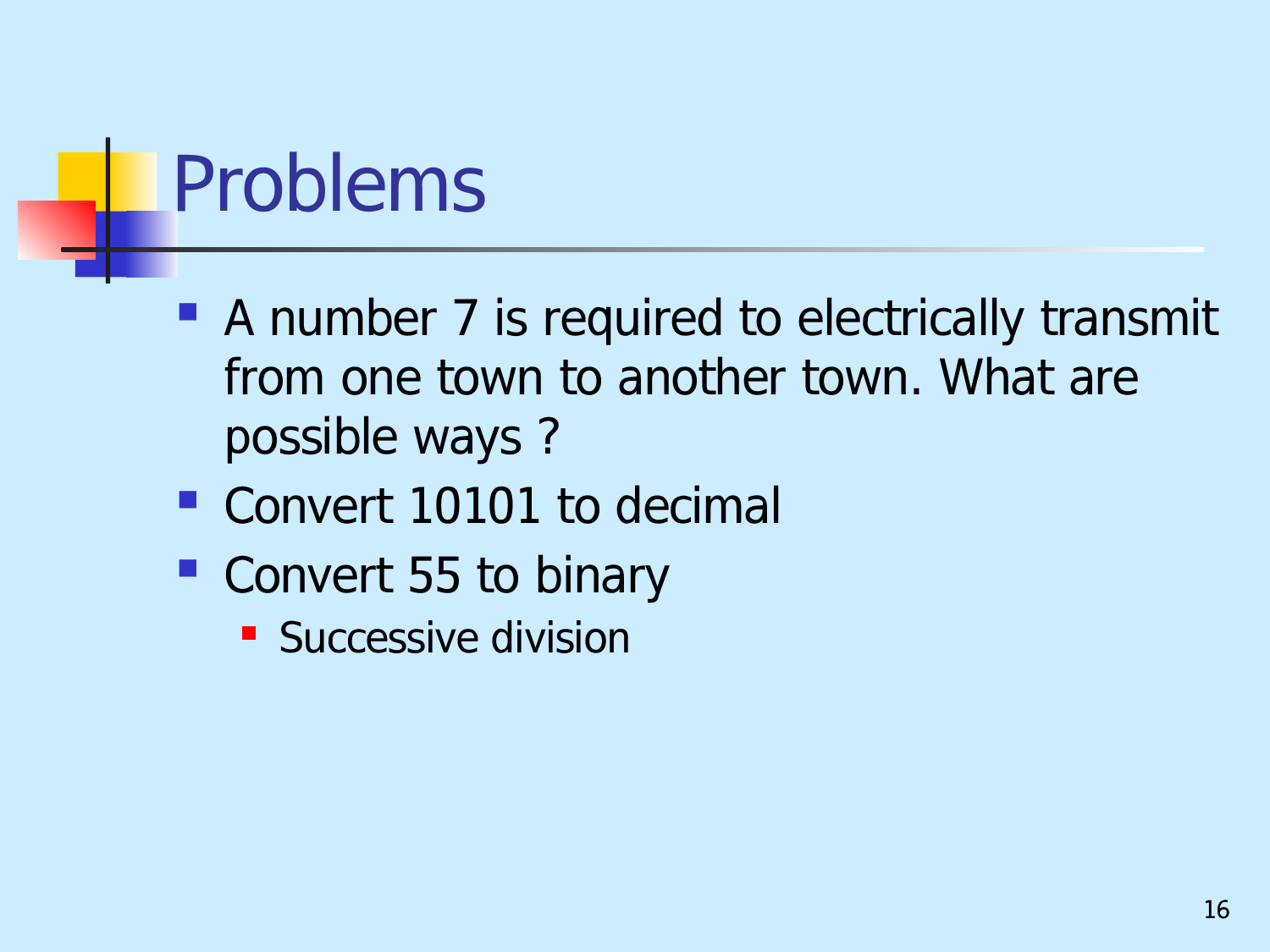

# Problems
A number 7 is required to electrically transmit from one town to another town. What are possible ways ?
Convert 10101 to decimal
Convert 55 to binary
Successive division
16